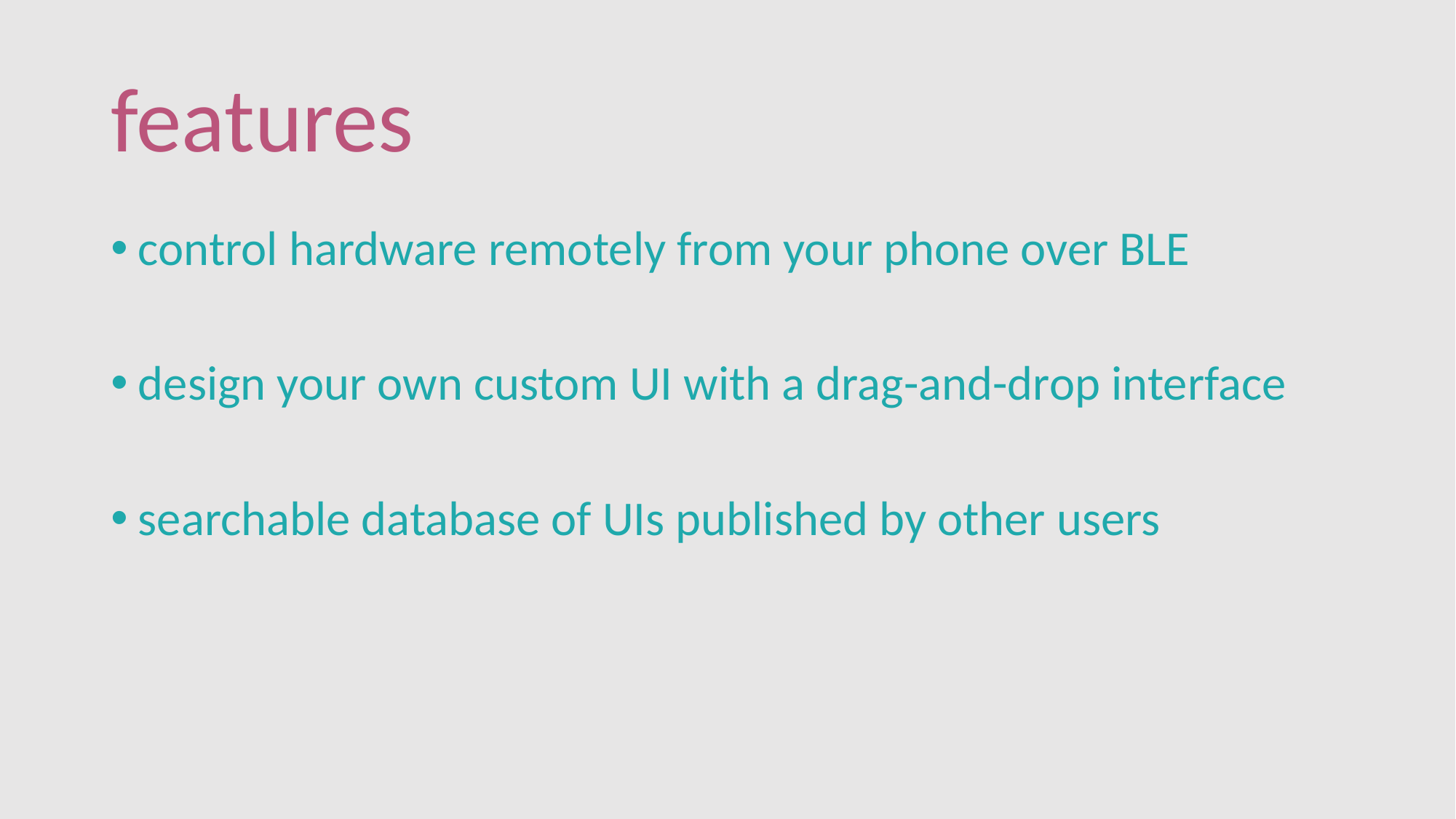

# features
control hardware remotely from your phone over BLE

design your own custom UI with a drag-and-drop interface

searchable database of UIs published by other users